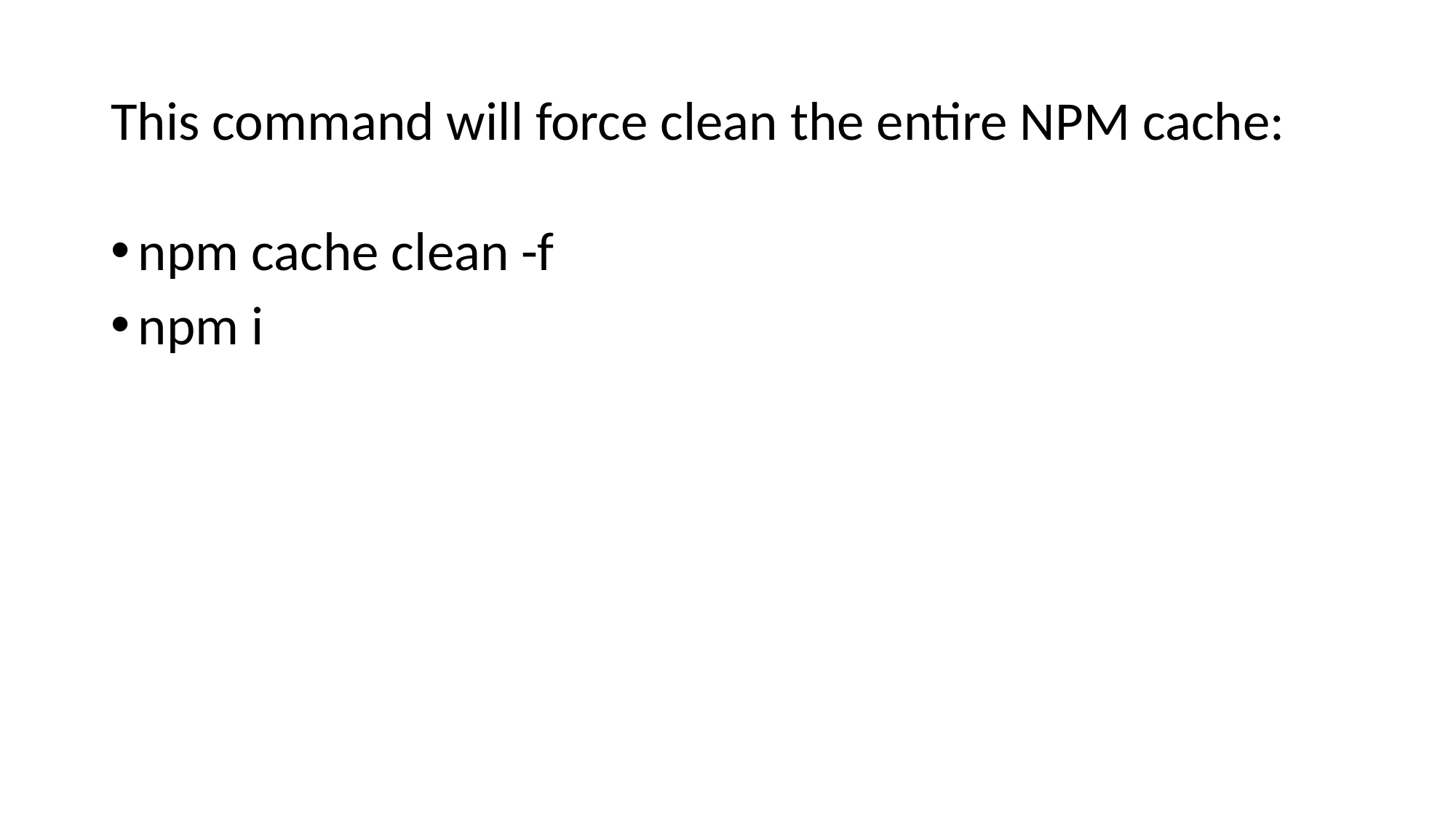

# This command will force clean the entire NPM cache:
npm cache clean -f
npm i